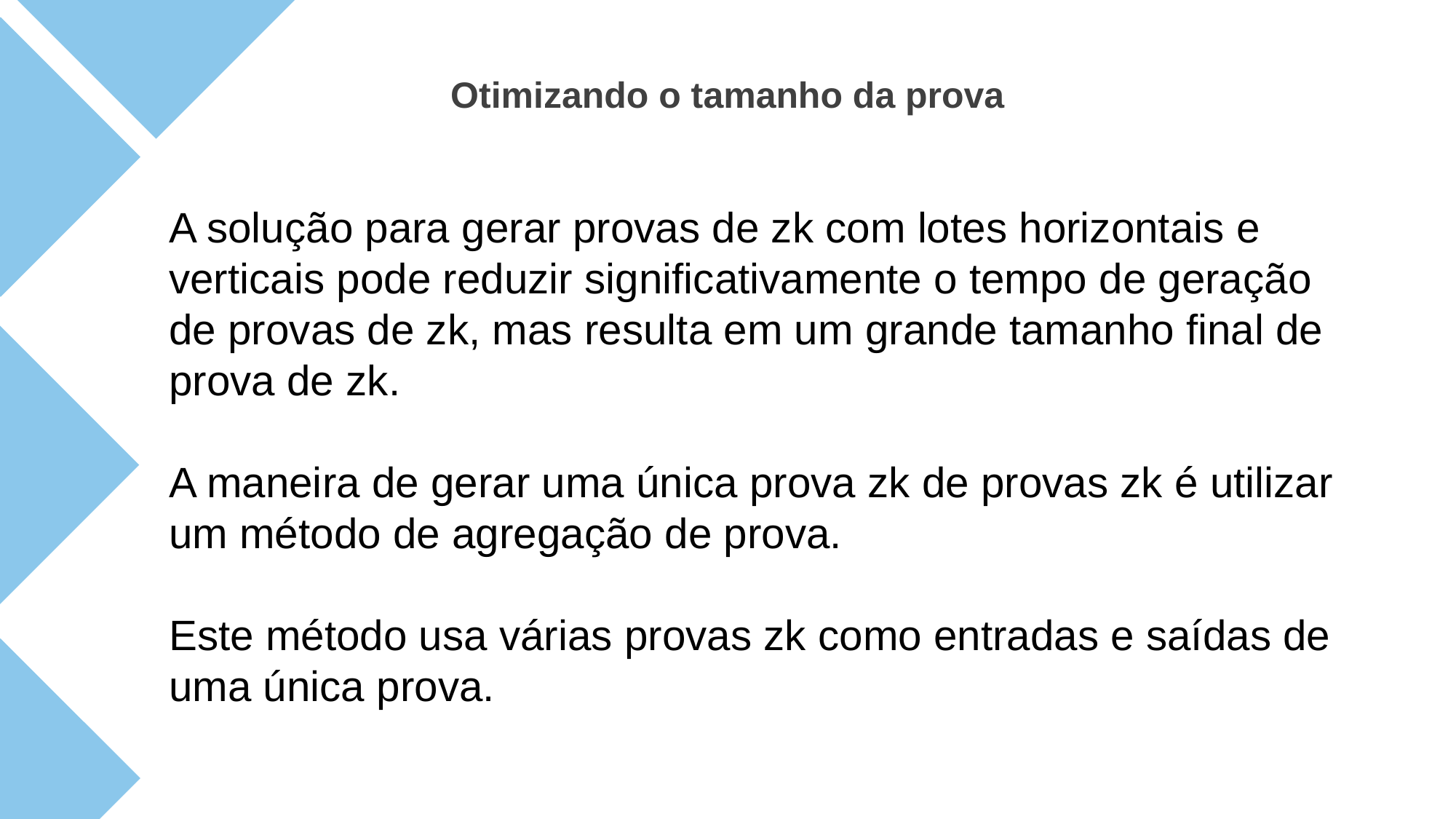

Otimizando o tamanho da prova

A solução para gerar provas de zk com lotes horizontais e verticais pode reduzir significativamente o tempo de geração de provas de zk, mas resulta em um grande tamanho final de prova de zk.

A maneira de gerar uma única prova zk de provas zk é utilizar um método de agregação de prova.

Este método usa várias provas zk como entradas e saídas de uma única prova.